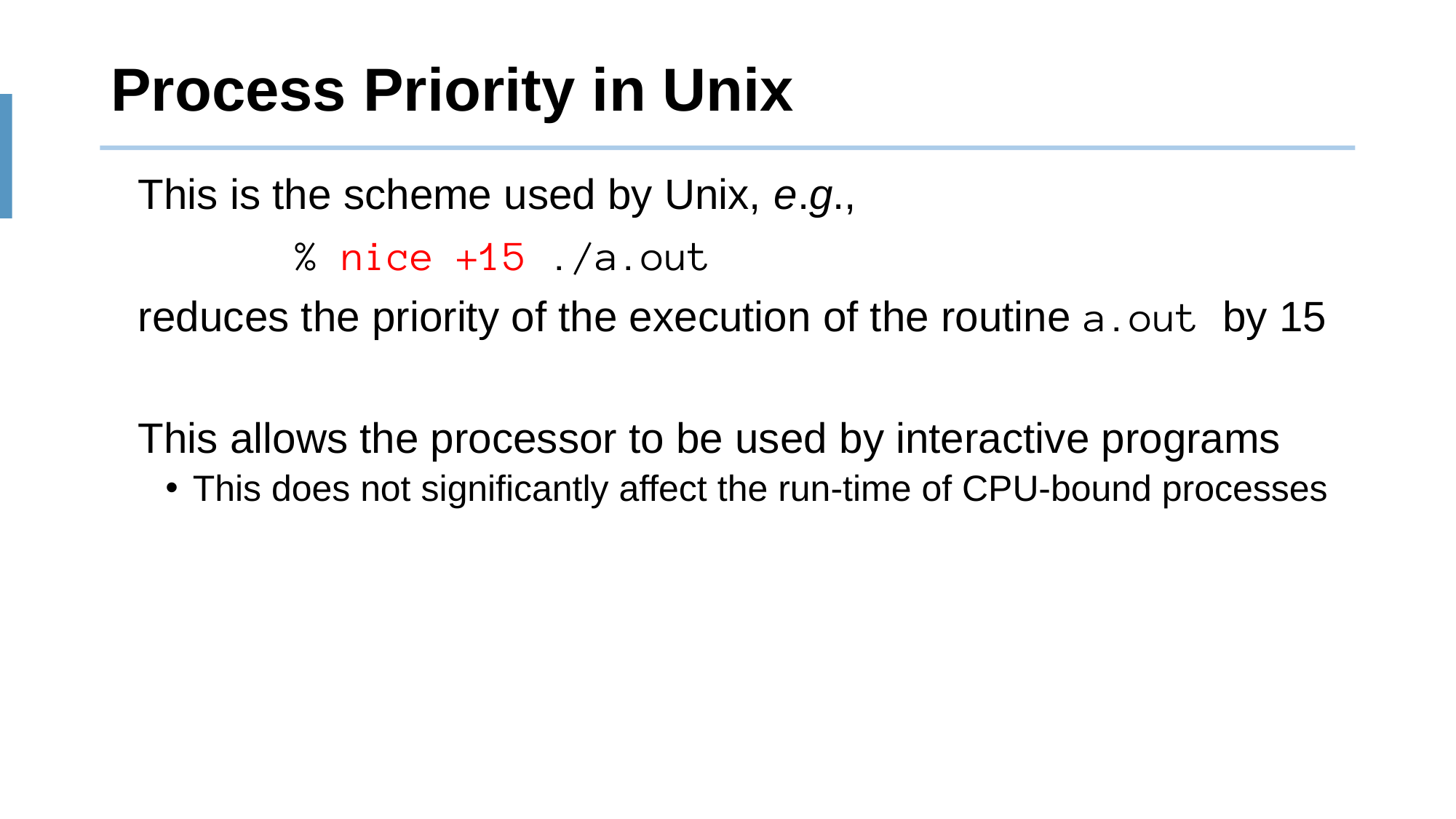

# Process Priority in Unix
	This is the scheme used by Unix, e.g.,
        % nice +15 ./a.out
	reduces the priority of the execution of the routine a.out by 15

	This allows the processor to be used by interactive programs
This does not significantly affect the run-time of CPU-bound processes